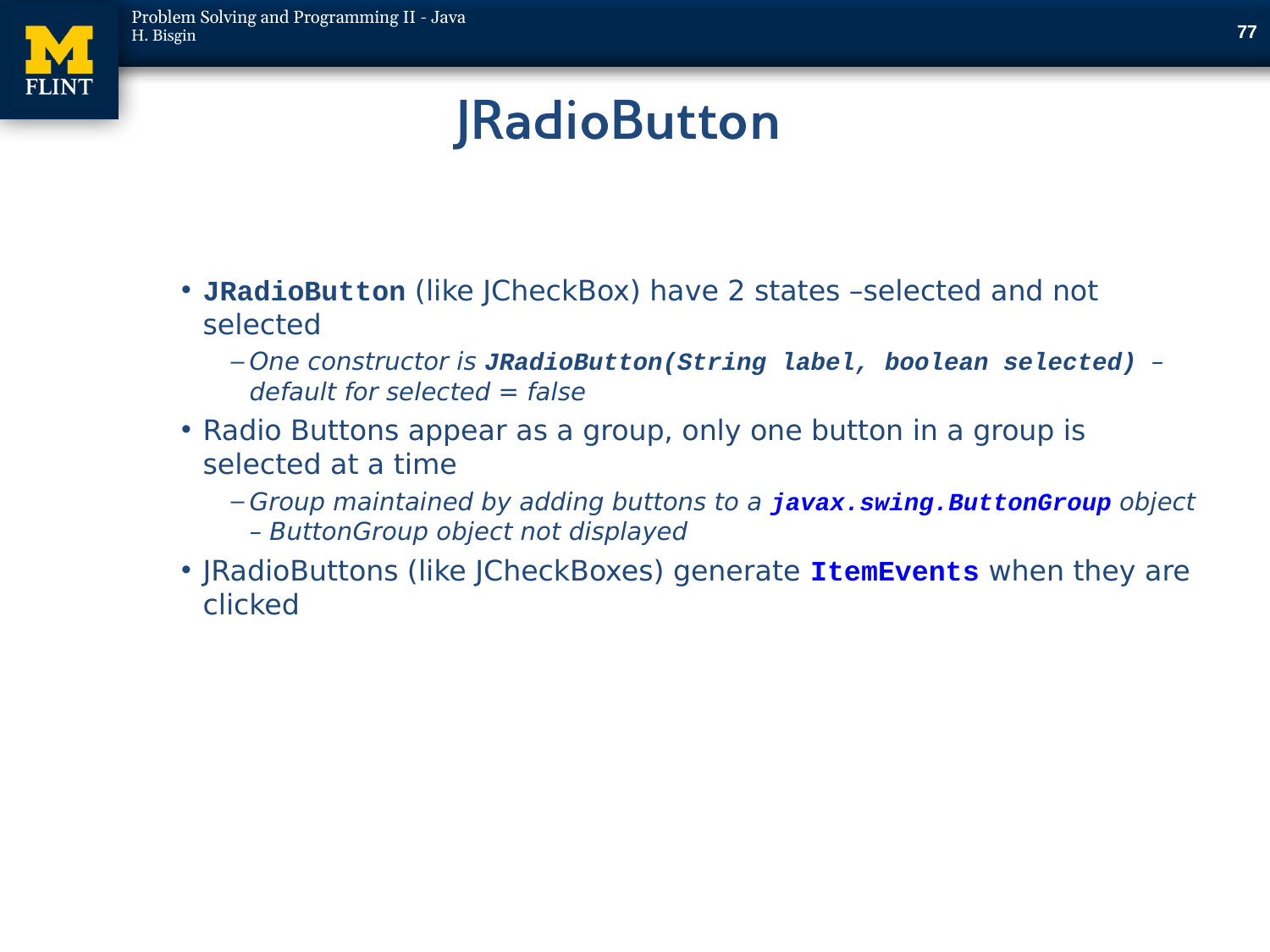

77
# JRadioButton
JRadioButton (like JCheckBox) have 2 states –selected and not selected
One constructor is JRadioButton(String label, boolean selected) – default for selected = false
Radio Buttons appear as a group, only one button in a group is selected at a time
Group maintained by adding buttons to a javax.swing.ButtonGroup object – ButtonGroup object not displayed
JRadioButtons (like JCheckBoxes) generate ItemEvents when they are clicked